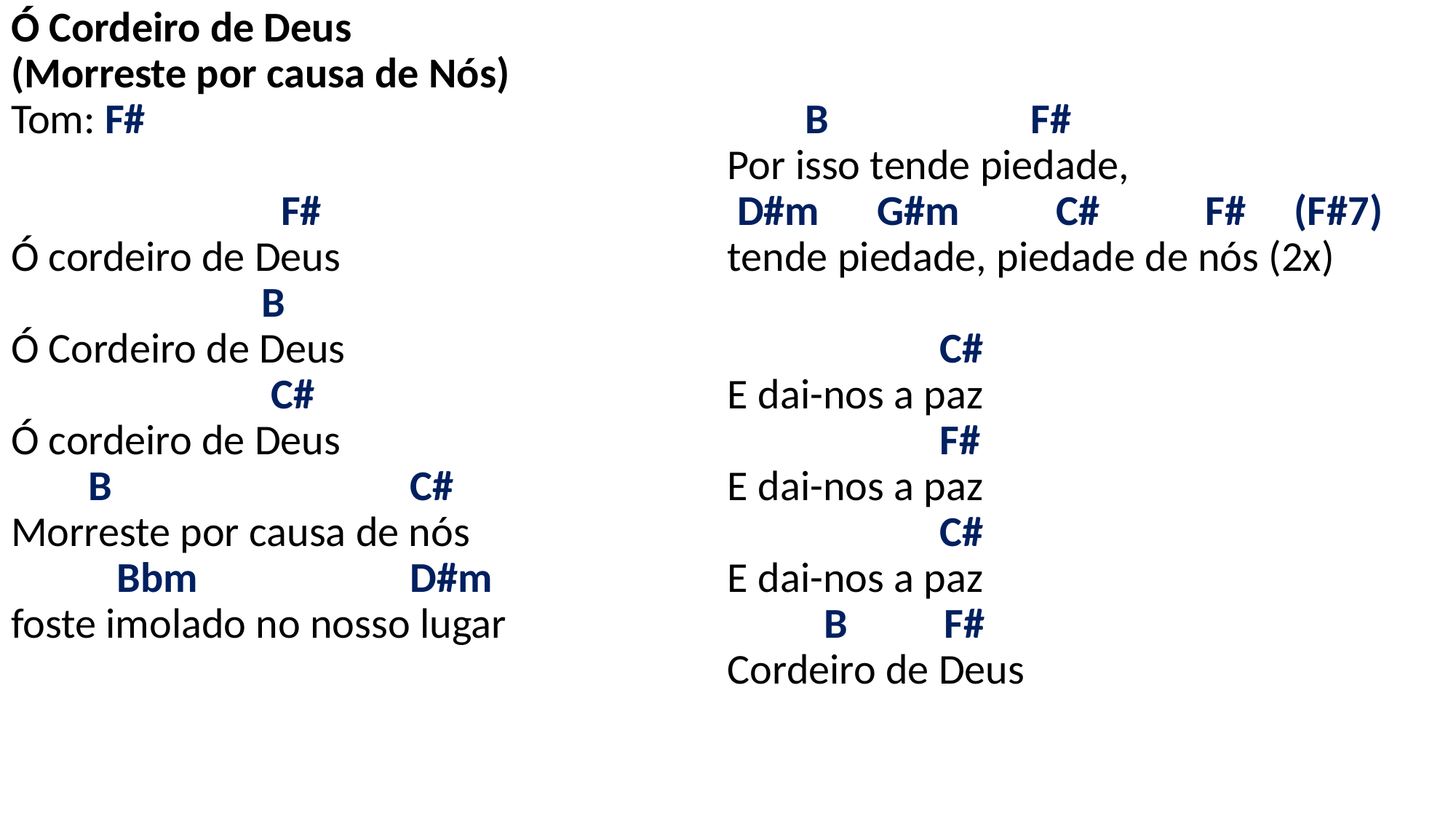

# Ó Cordeiro de Deus (Morreste por causa de Nós) Tom: F#   F# Ó cordeiro de Deus B Ó Cordeiro de Deus C# Ó cordeiro de Deus B                               C# Morreste por causa de nós Bbm                      D#m foste imolado no nosso lugar   B                     F# Por isso tende piedade, D#m      G#m          C#           F#     (F#7) tende piedade, piedade de nós (2x)   C# E dai-nos a paz F# E dai-nos a paz C# E dai-nos a paz B          F# Cordeiro de Deus